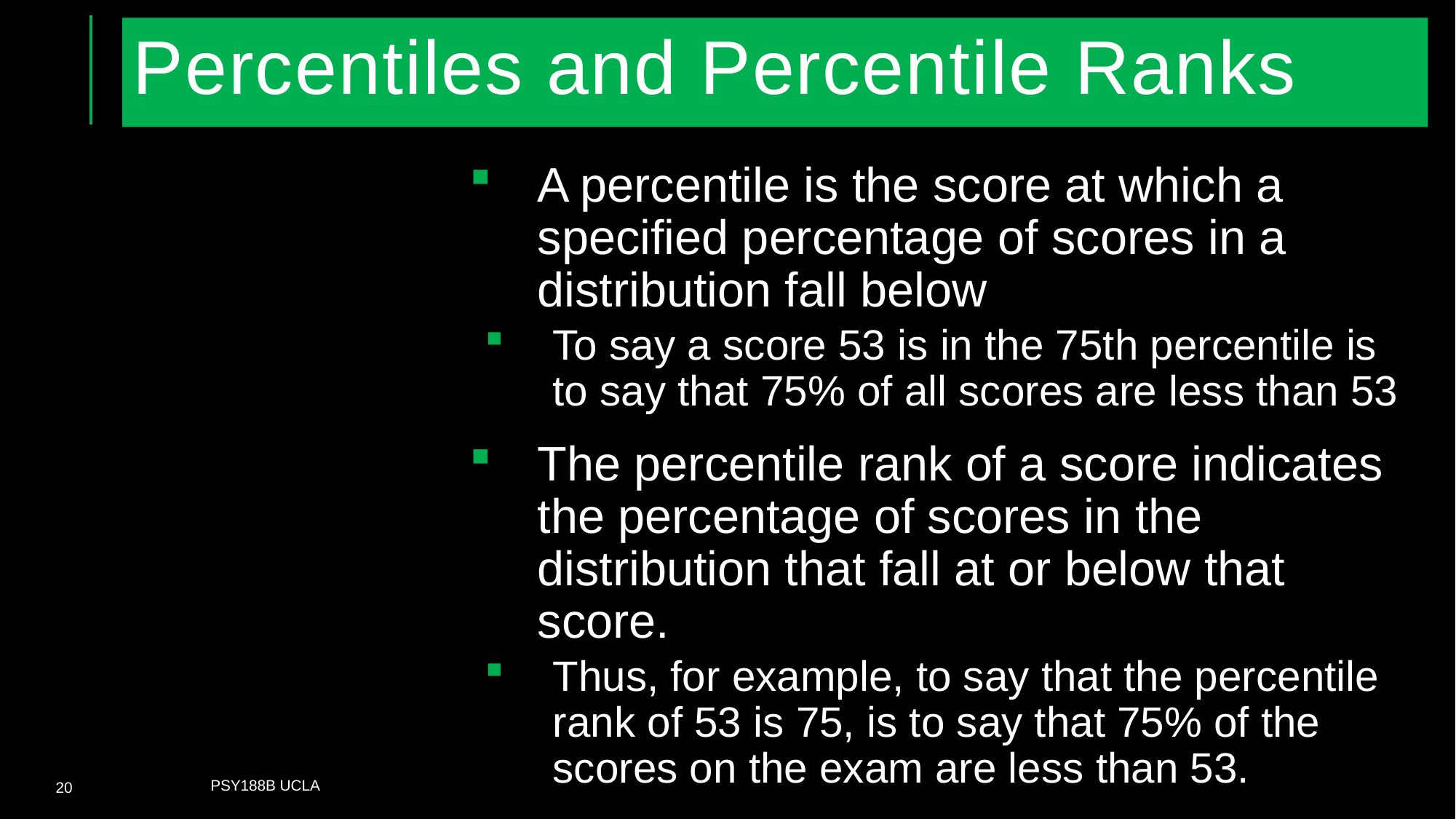

# Percentiles and Percentile Ranks
A percentile is the score at which a specified percentage of scores in a distribution fall below
To say a score 53 is in the 75th percentile is to say that 75% of all scores are less than 53
The percentile rank of a score indicates the percentage of scores in the distribution that fall at or below that score.
Thus, for example, to say that the percentile rank of 53 is 75, is to say that 75% of the scores on the exam are less than 53.
Psy188B UCLA
20